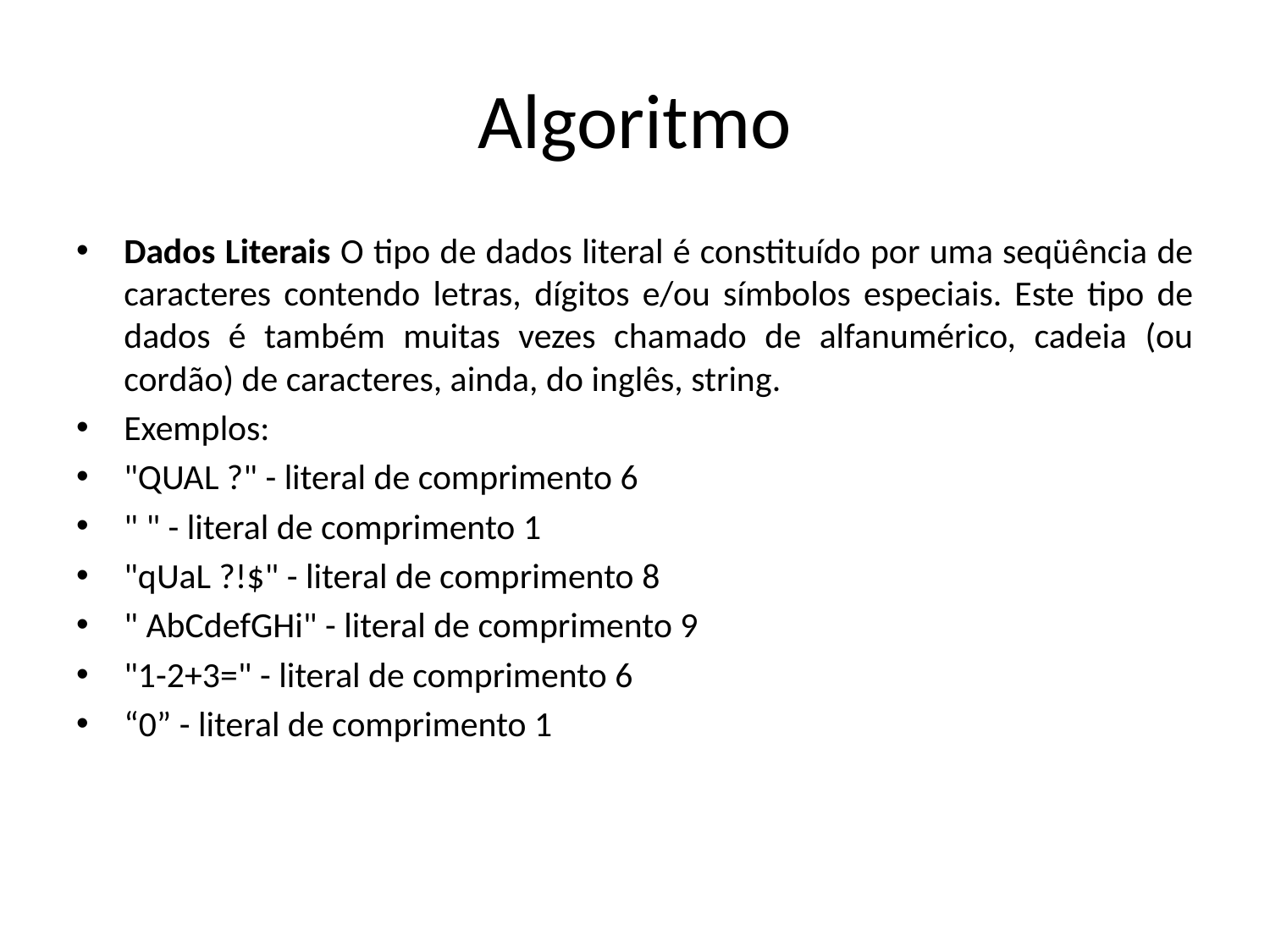

# Algoritmo
Dados Literais O tipo de dados literal é constituído por uma seqüência de caracteres contendo letras, dígitos e/ou símbolos especiais. Este tipo de dados é também muitas vezes chamado de alfanumérico, cadeia (ou cordão) de caracteres, ainda, do inglês, string.
Exemplos:
"QUAL ?" - literal de comprimento 6
" " - literal de comprimento 1
"qUaL ?!$" - literal de comprimento 8
" AbCdefGHi" - literal de comprimento 9
"1-2+3=" - literal de comprimento 6
“0” - literal de comprimento 1